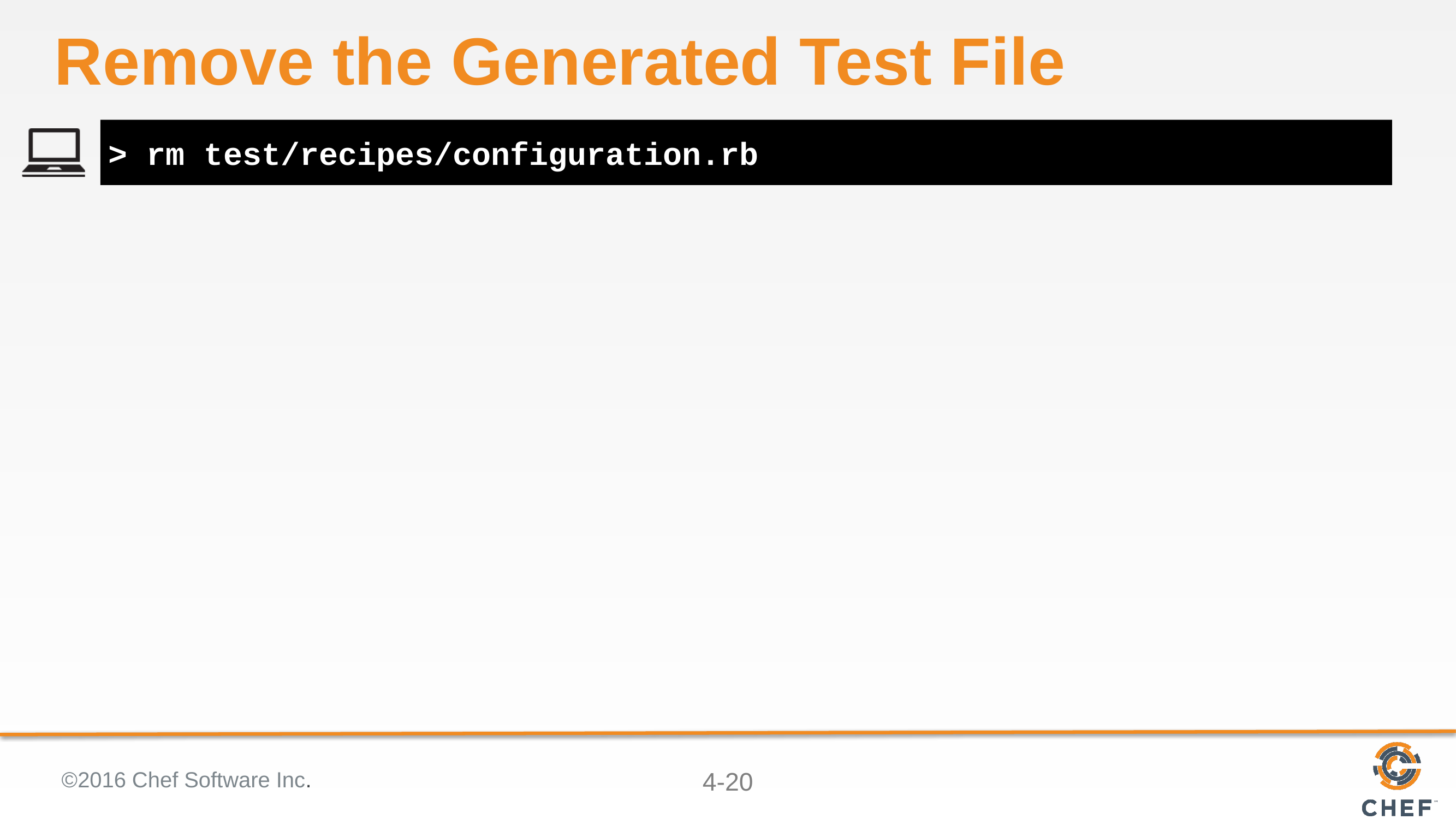

# Remove the Generated Test File
> rm test/recipes/configuration.rb